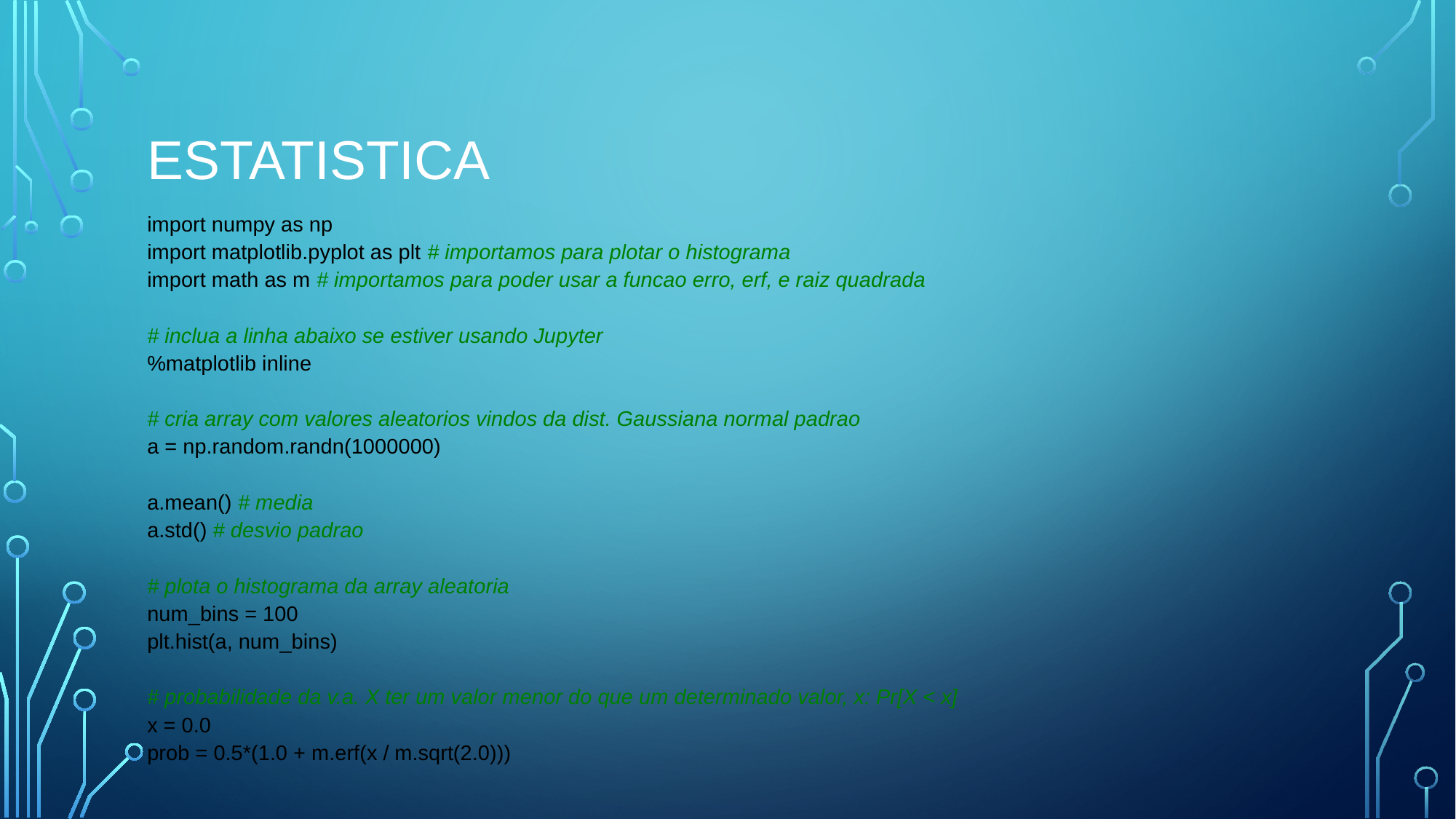

# ESTATISTICA
import numpy as np
import matplotlib.pyplot as plt # importamos para plotar o histograma
import math as m # importamos para poder usar a funcao erro, erf, e raiz quadrada

# inclua a linha abaixo se estiver usando Jupyter
%matplotlib inline

# cria array com valores aleatorios vindos da dist. Gaussiana normal padrao
a = np.random.randn(1000000)

a.mean() # media
a.std() # desvio padrao

# plota o histograma da array aleatoria
num_bins = 100
plt.hist(a, num_bins)

# probabilidade da v.a. X ter um valor menor do que um determinado valor, x: Pr[X < x]
x = 0.0
prob = 0.5*(1.0 + m.erf(x / m.sqrt(2.0)))